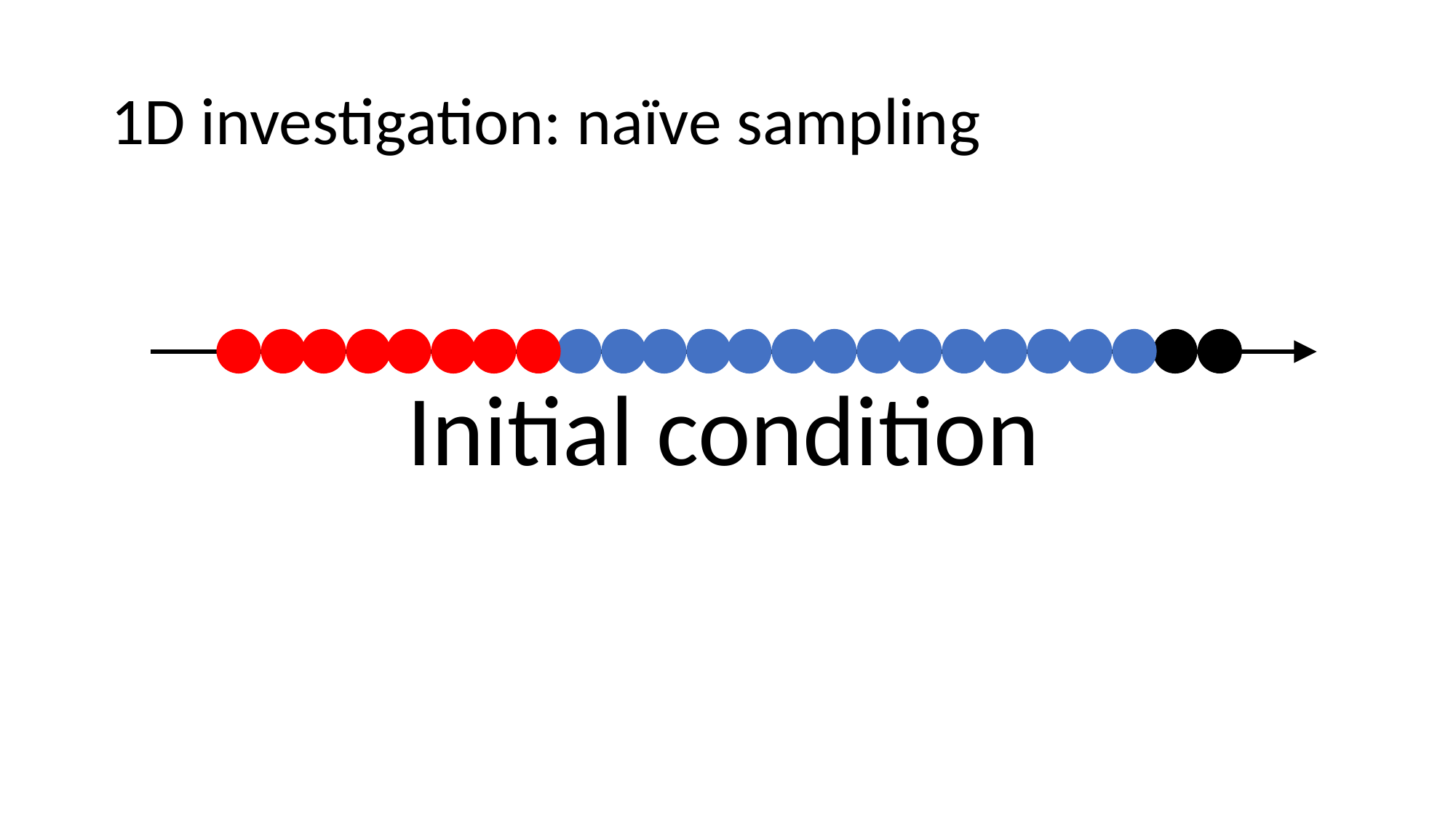

# 1D investigation: naïve sampling

Initial condition